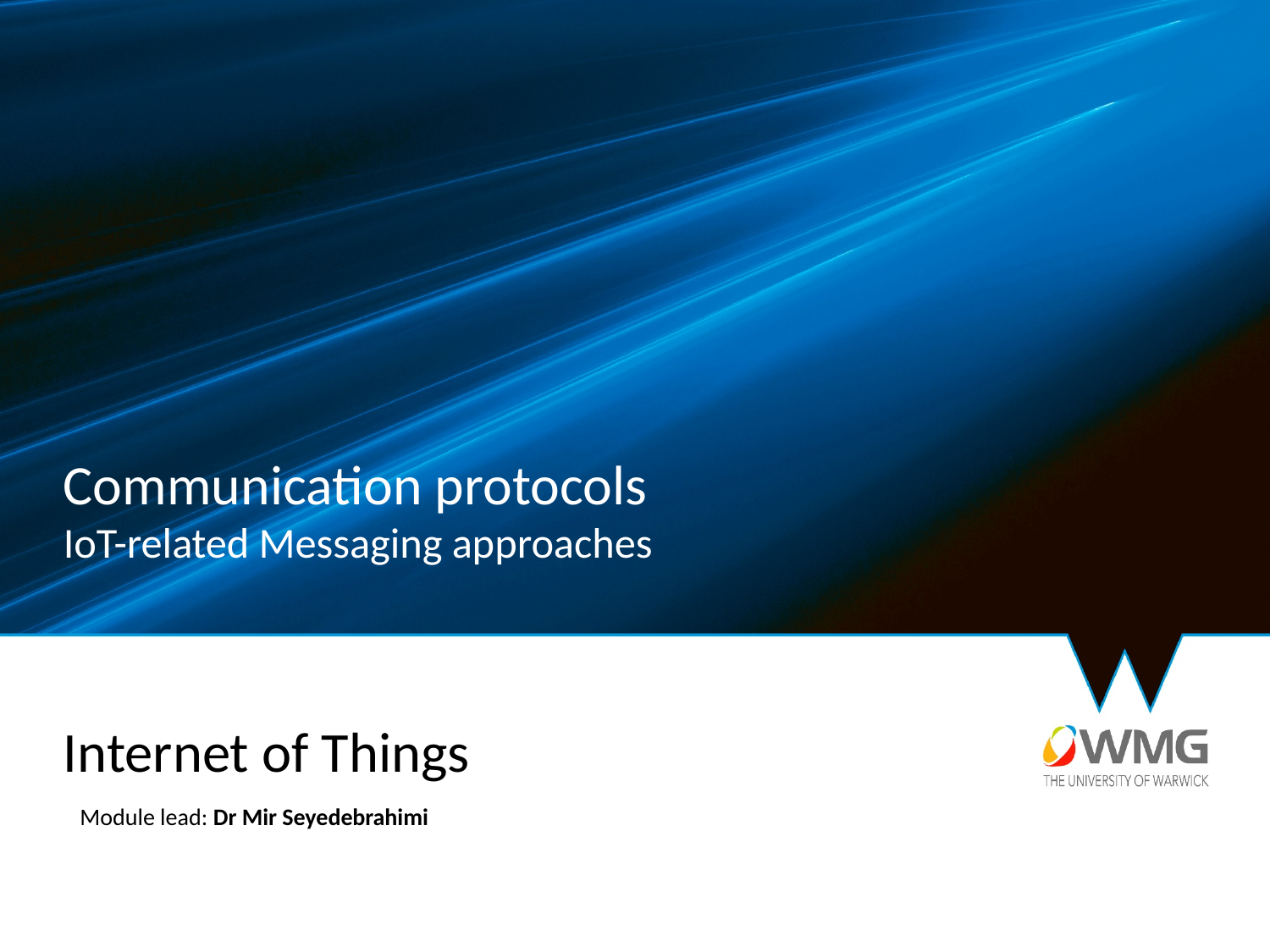

# Communication protocols IoT-related Messaging approaches
Internet of Things
Module lead: Dr Mir Seyedebrahimi